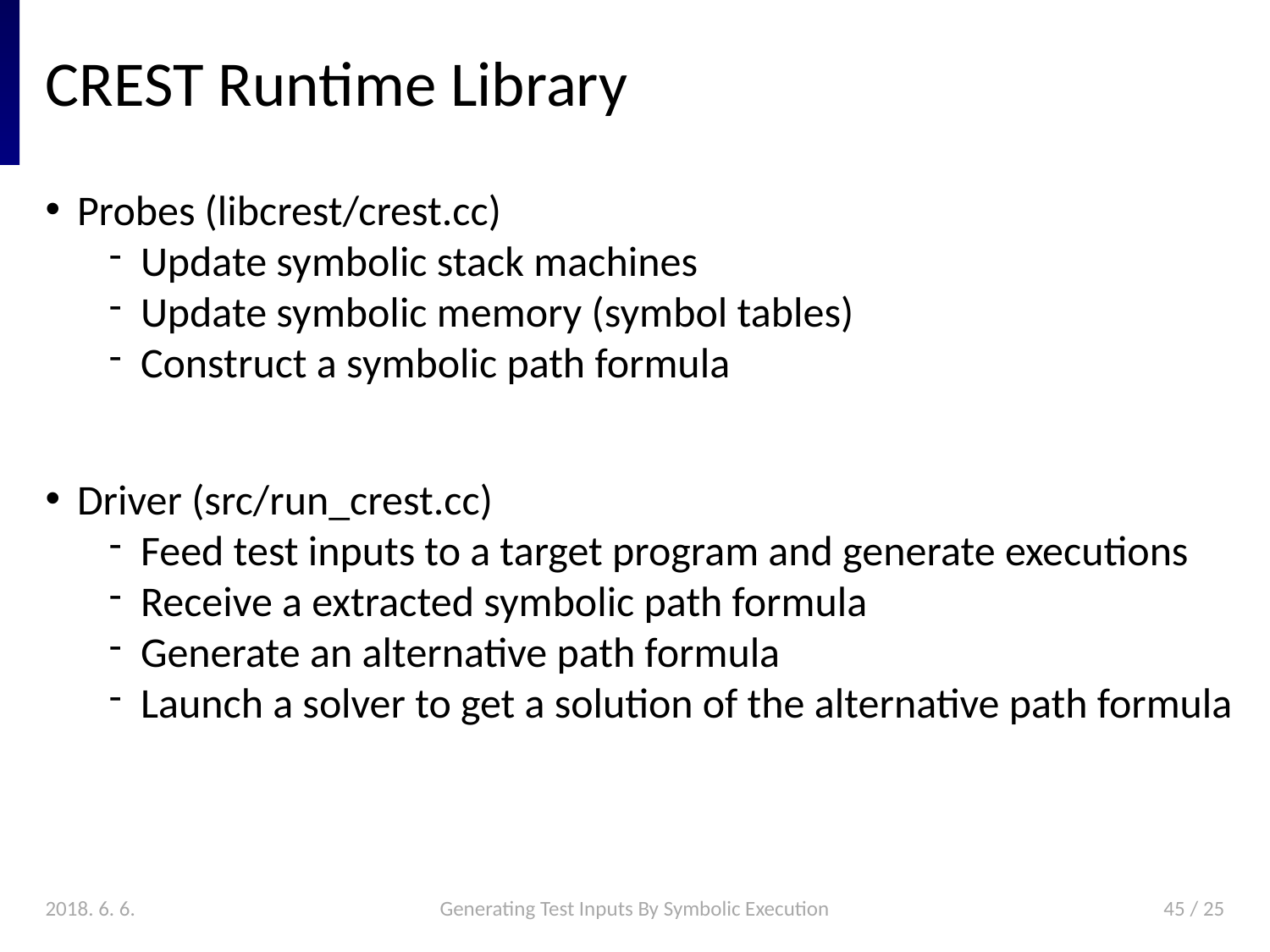

# CREST Runtime Library
Probes (libcrest/crest.cc)
Update symbolic stack machines
Update symbolic memory (symbol tables)
Construct a symbolic path formula

Driver (src/run_crest.cc)
Feed test inputs to a target program and generate executions
Receive a extracted symbolic path formula
Generate an alternative path formula
Launch a solver to get a solution of the alternative path formula
2018. 6. 6.
Generating Test Inputs By Symbolic Execution
45 / 25